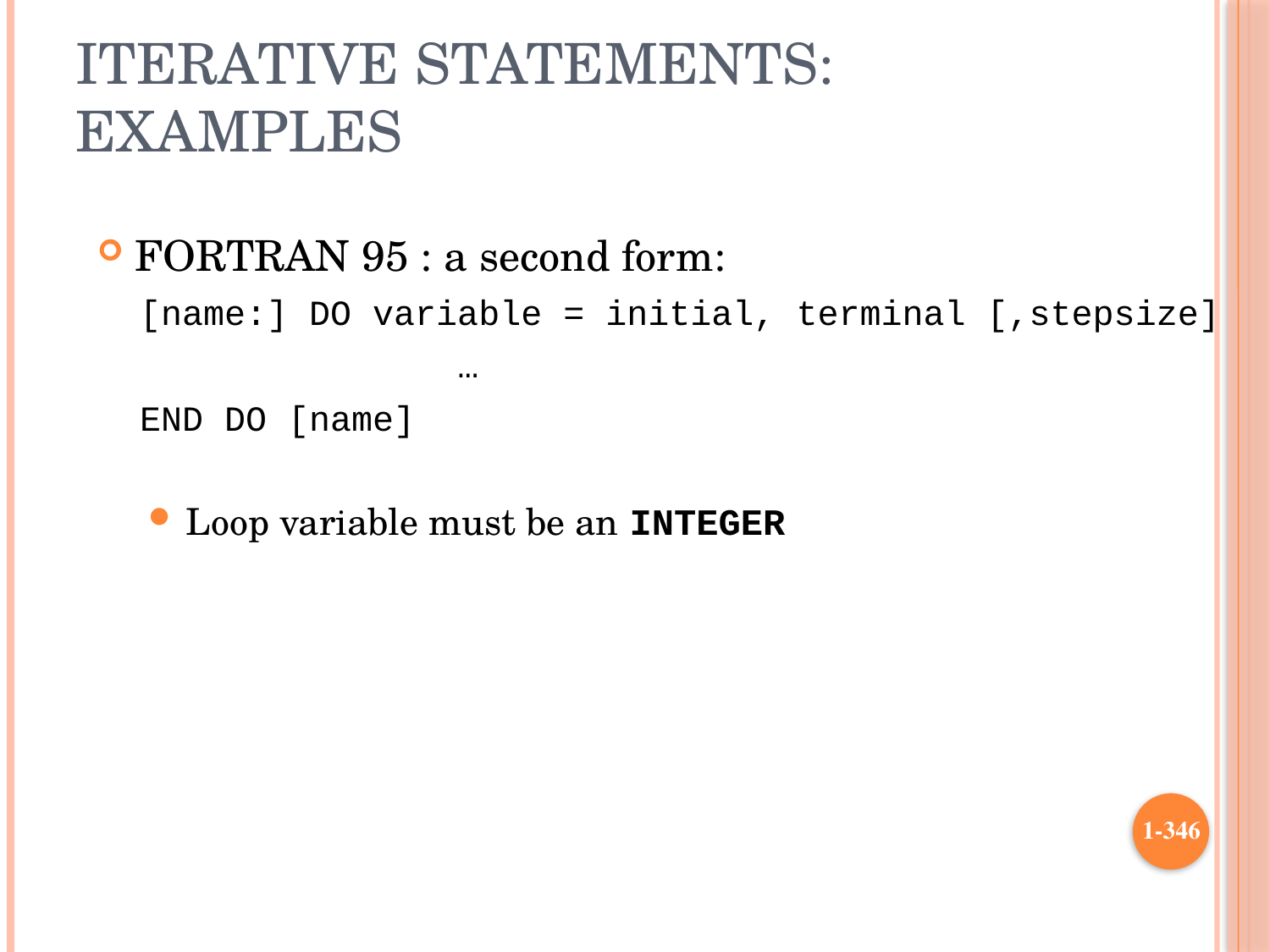

# Iterative Statements: Examples
FORTRAN 95 : a second form:
  [name:] DO variable = initial, terminal [,stepsize]
                 …
  END DO [name]

Loop variable must be an INTEGER
1-346